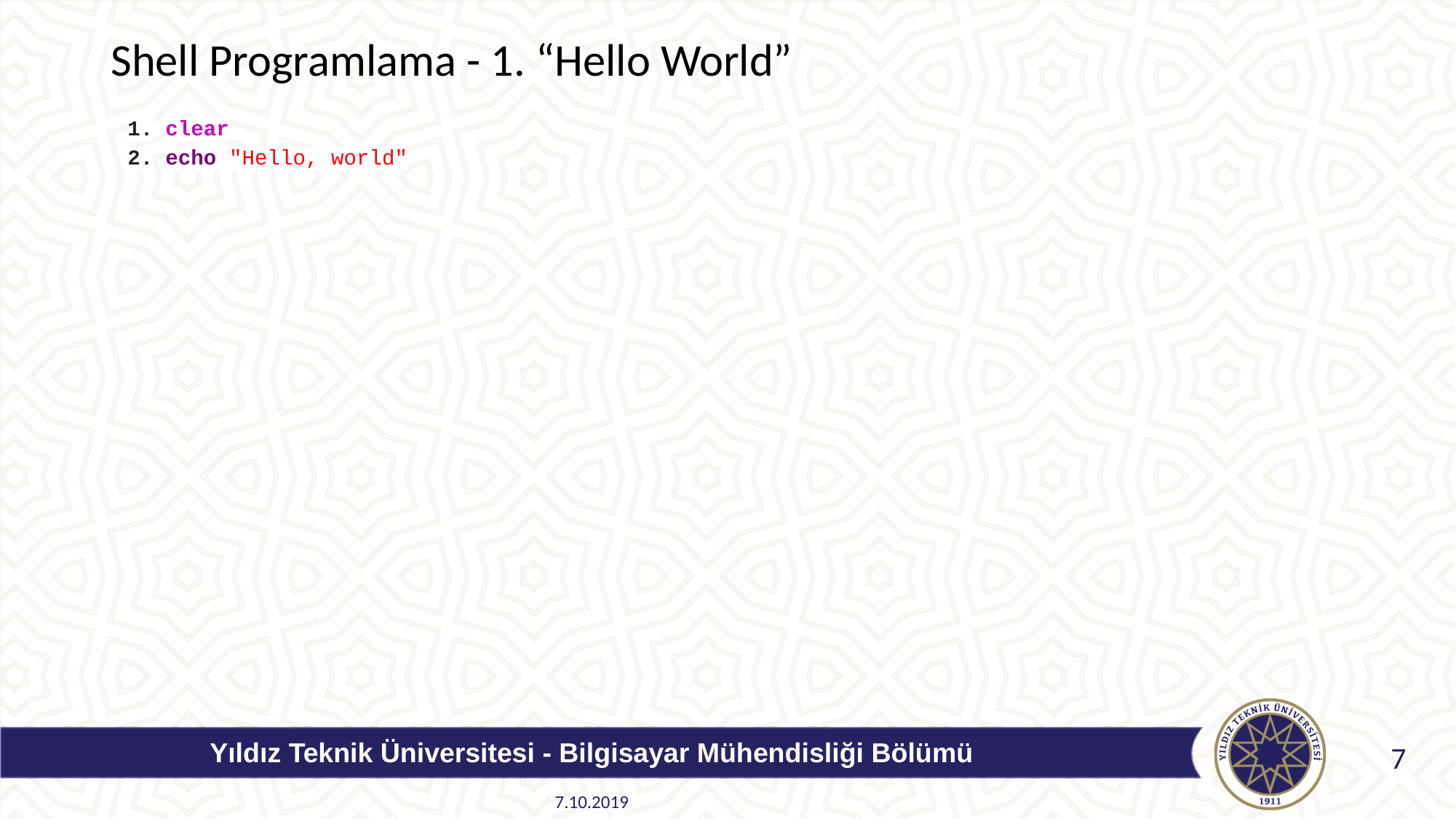

# Shell Programlama - 1. “Hello World”
clear
echo "Hello, world"

Yıldız Teknik Üniversitesi - Bilgisayar Mühendisliği Bölümü
7
7.10.2019